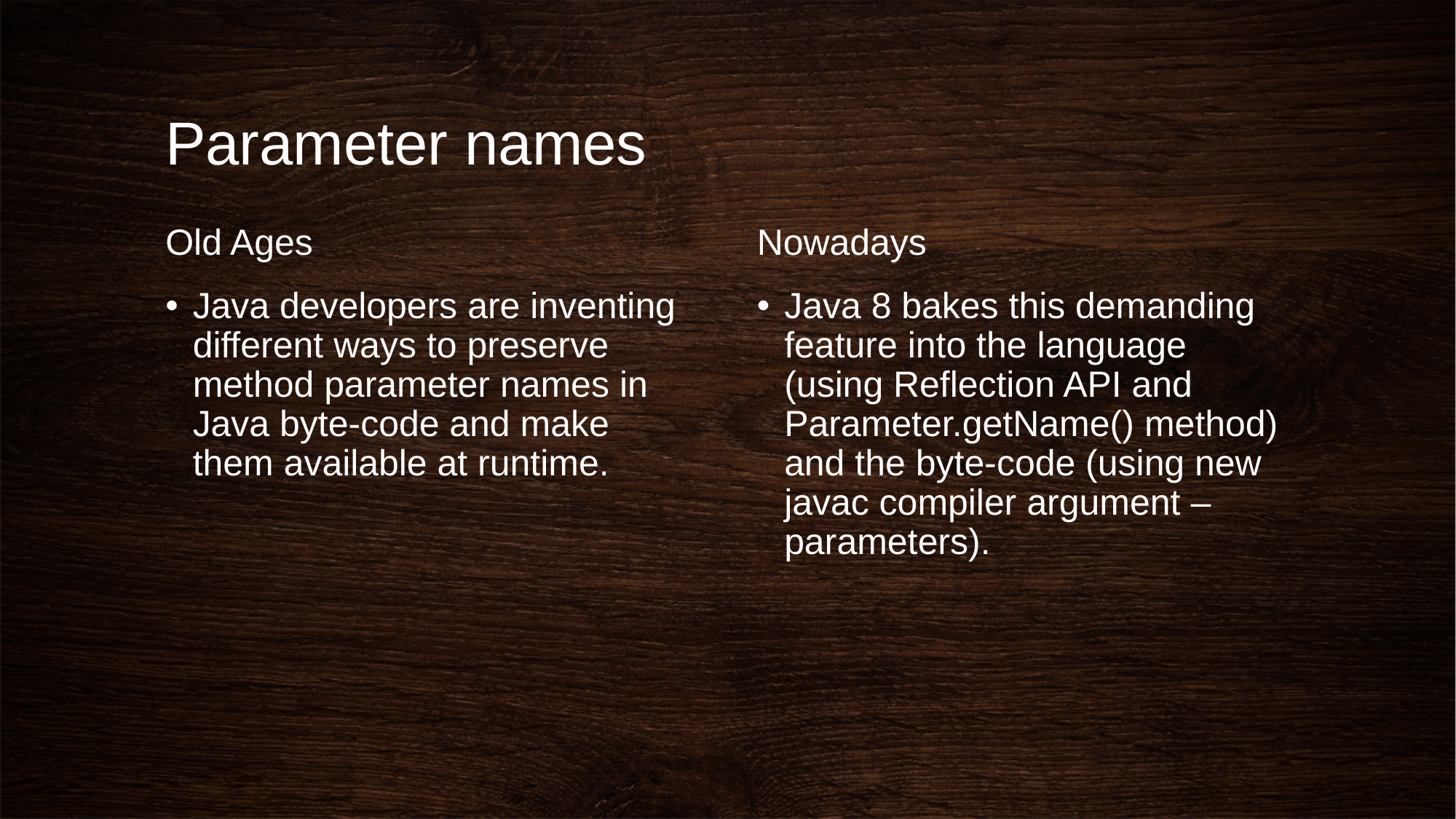

# Parameter names
Old Ages
Java developers are inventing different ways to preserve method parameter names in Java byte-code and make them available at runtime.
Nowadays
Java 8 bakes this demanding feature into the language (using Reflection API and Parameter.getName() method) and the byte-code (using new javac compiler argument –parameters).